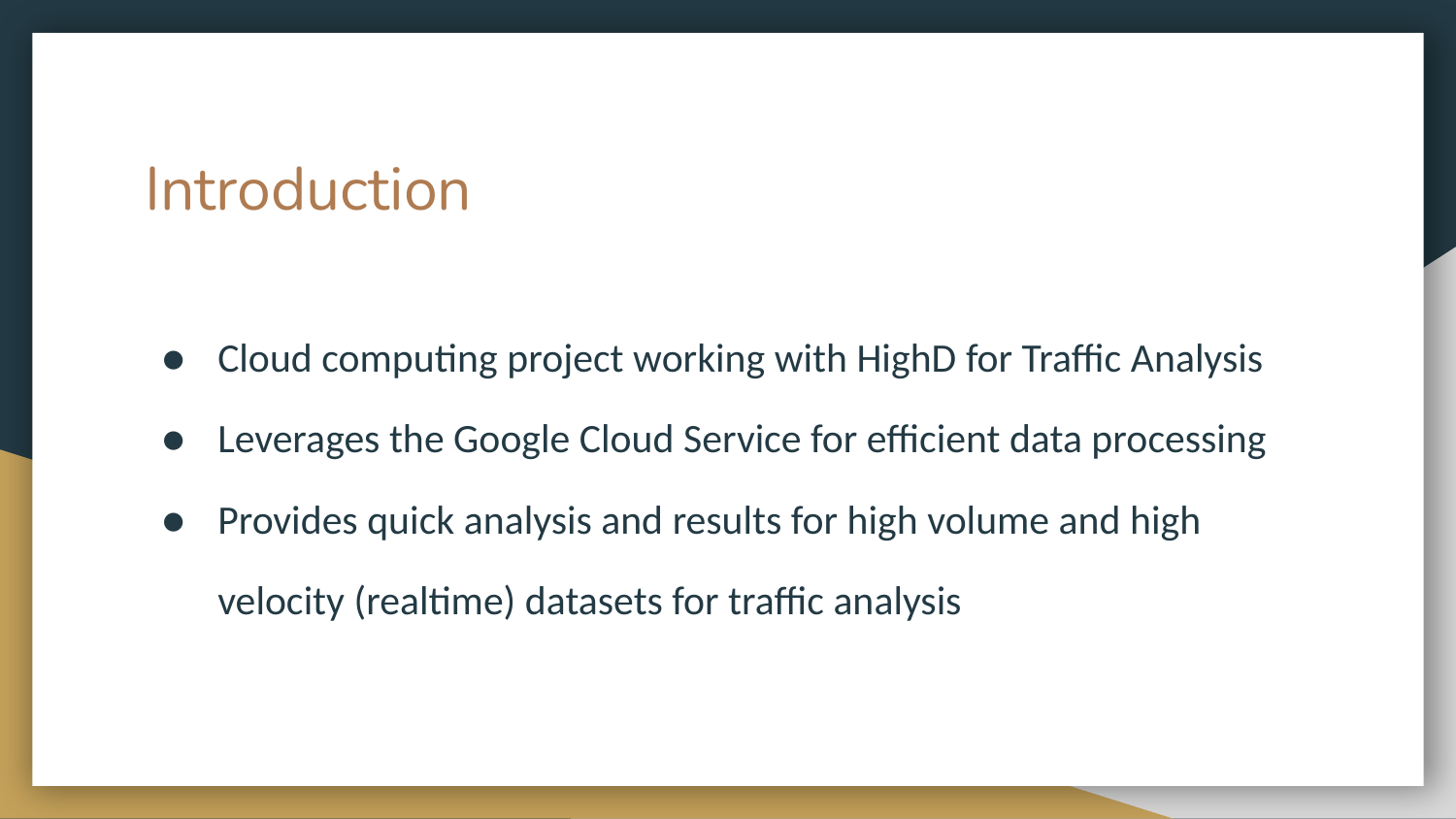

# Introduction
Cloud computing project working with HighD for Traffic Analysis
Leverages the Google Cloud Service for efficient data processing
Provides quick analysis and results for high volume and high velocity (realtime) datasets for traffic analysis